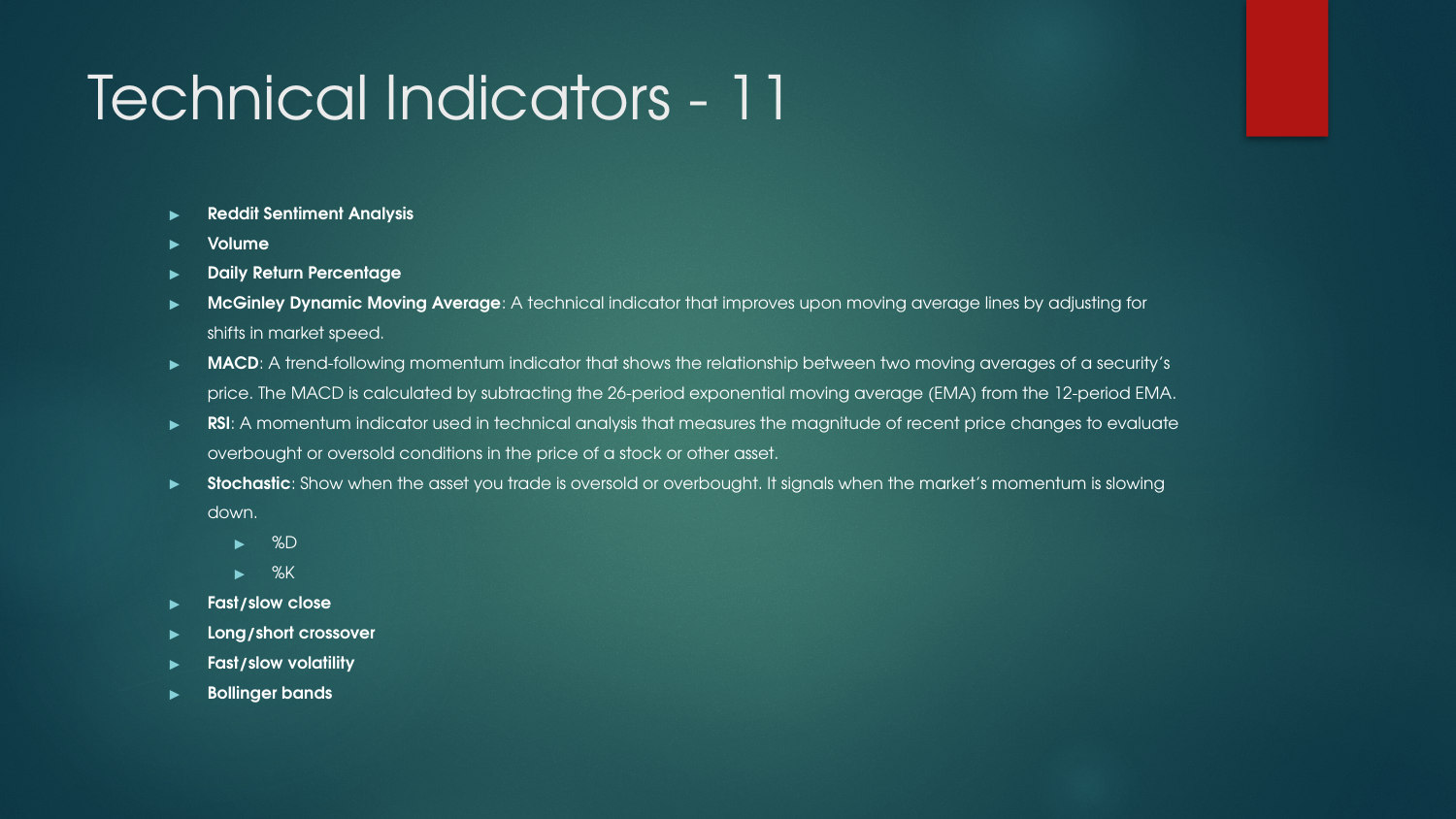

# Technical Indicators - 11
Reddit Sentiment Analysis
Volume
Daily Return Percentage
McGinley Dynamic Moving Average: A technical indicator that improves upon moving average lines by adjusting for shifts in market speed.
MACD: A trend-following momentum indicator that shows the relationship between two moving averages of a security’s price. The MACD is calculated by subtracting the 26-period exponential moving average (EMA) from the 12-period EMA.
RSI: A momentum indicator used in technical analysis that measures the magnitude of recent price changes to evaluate overbought or oversold conditions in the price of a stock or other asset.
Stochastic: Show when the asset you trade is oversold or overbought. It signals when the market’s momentum is slowing down.
%D
%K
Fast/slow close
Long/short crossover
Fast/slow volatility
Bollinger bands